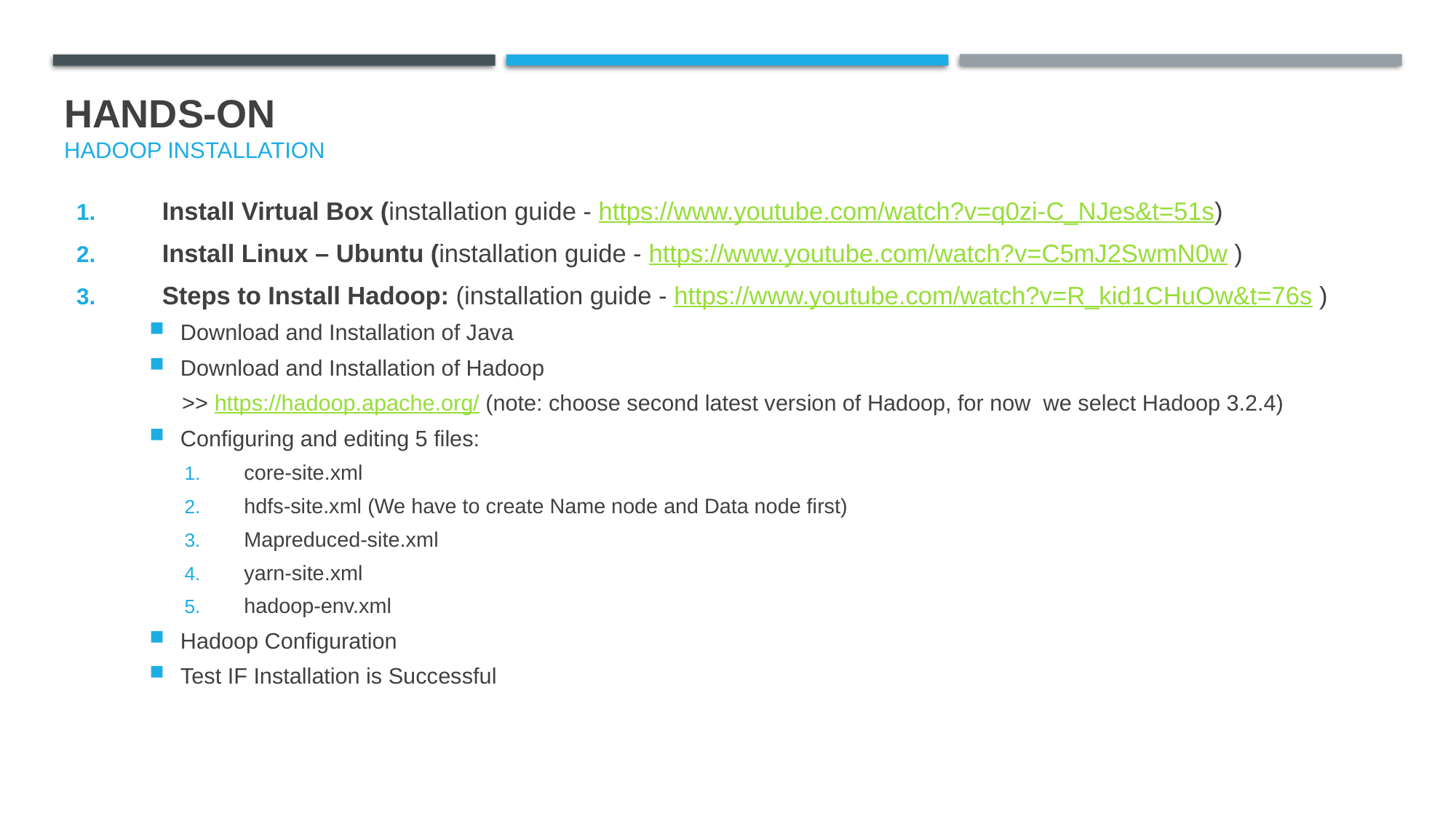

# Hands-on Hadoop installation
Install Virtual Box (installation guide - https://www.youtube.com/watch?v=q0zi-C_NJes&t=51s)
Install Linux – Ubuntu (installation guide - https://www.youtube.com/watch?v=C5mJ2SwmN0w )
Steps to Install Hadoop: (installation guide - https://www.youtube.com/watch?v=R_kid1CHuOw&t=76s )
Download and Installation of Java
Download and Installation of Hadoop
      >> https://hadoop.apache.org/ (note: choose second latest version of Hadoop, for now  we select Hadoop 3.2.4)
Configuring and editing 5 files:
core-site.xml
hdfs-site.xml (We have to create Name node and Data node first)
Mapreduced-site.xml
yarn-site.xml
hadoop-env.xml
Hadoop Configuration
Test IF Installation is Successful